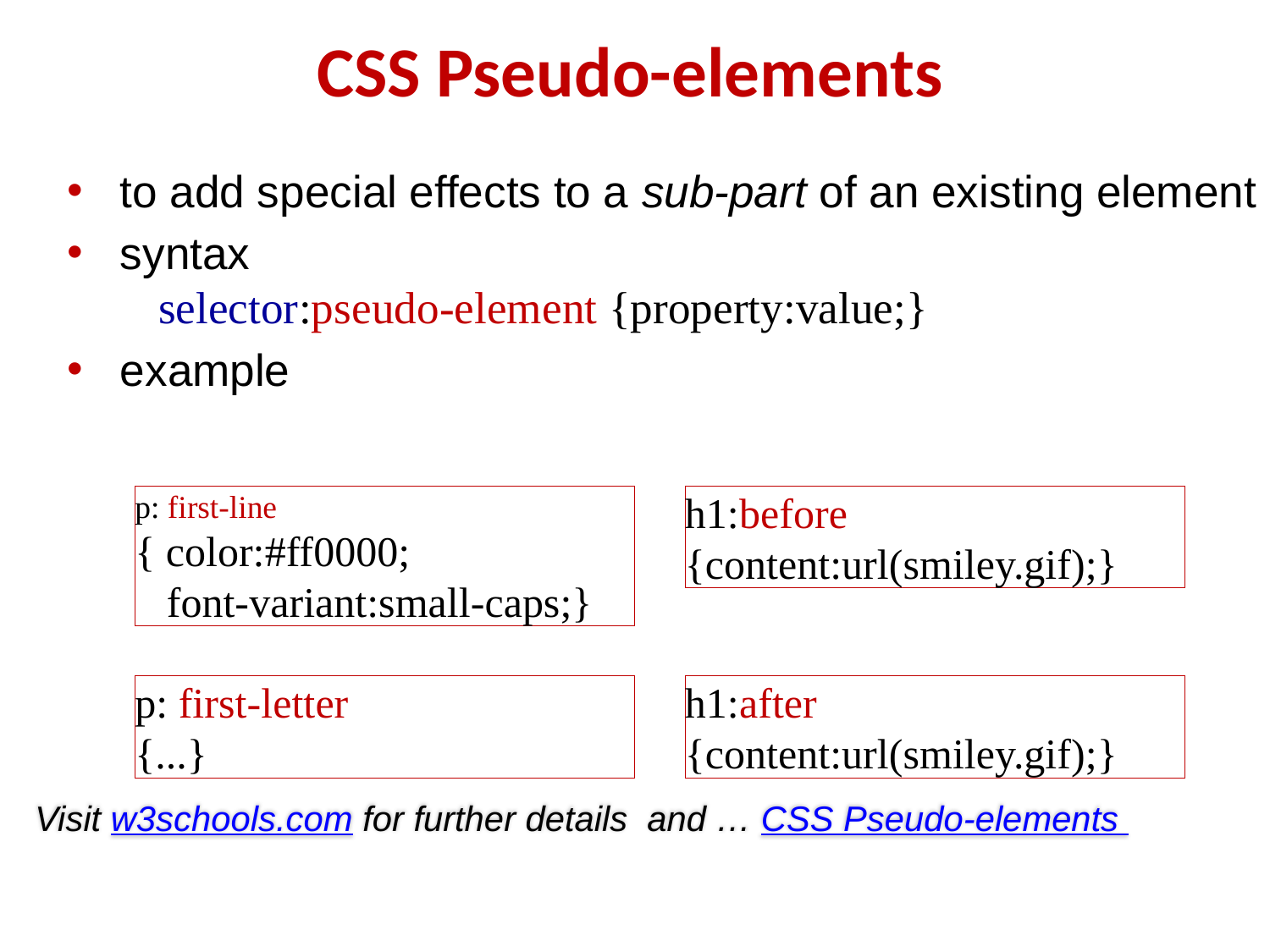

CSS Pseudo-elements
to add special effects to a sub-part of an existing element
syntax
selector:pseudo-element {property:value;}
example
p: first-line
{ color:#ff0000;
   font-variant:small-caps;}
h1:before
{content:url(smiley.gif);}
p: first-letter
{...}
h1:after
{content:url(smiley.gif);}
Visit w3schools.com for further details  and … CSS Pseudo-elements